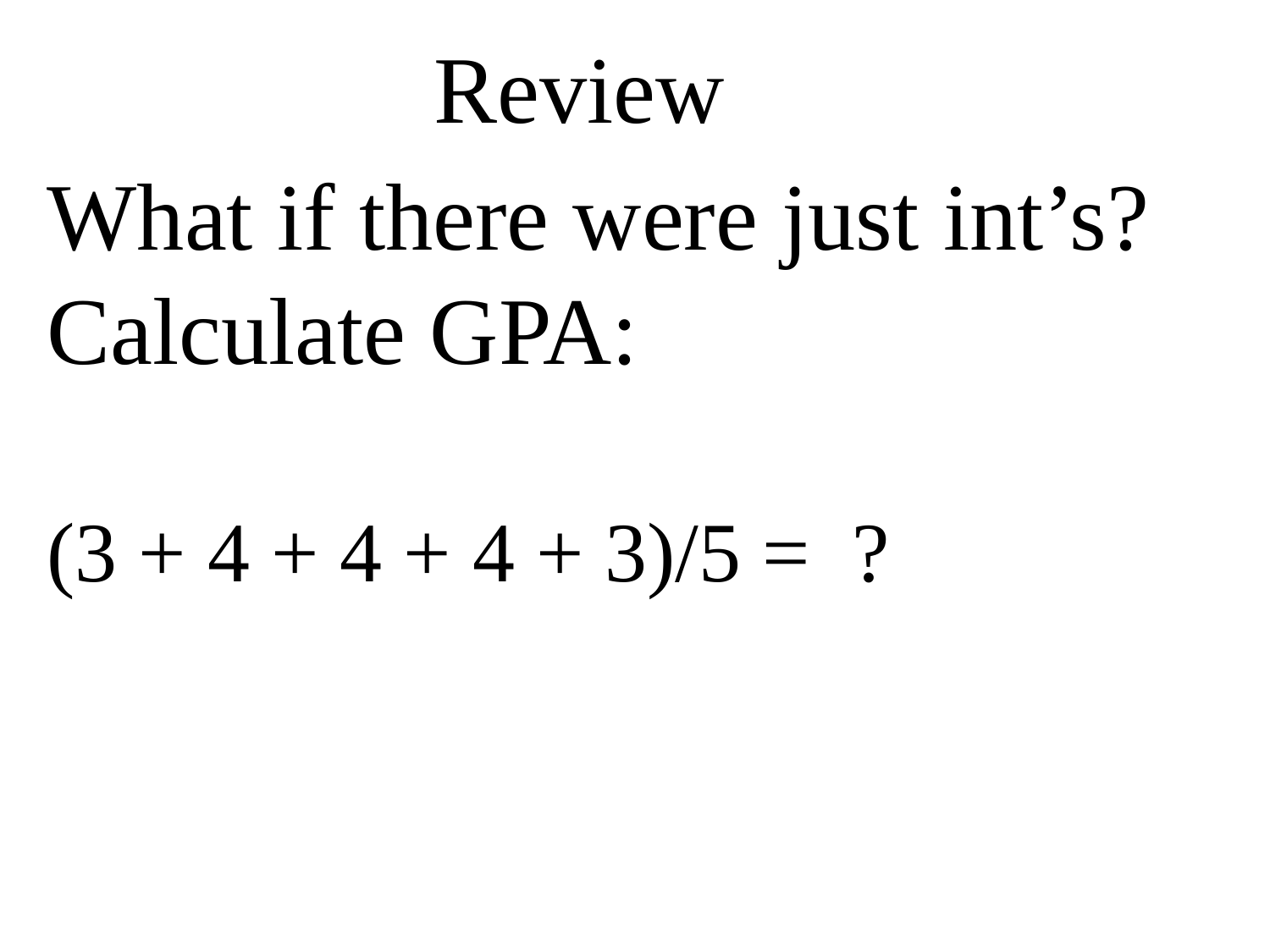

Review
What if there were just int’s?
Calculate GPA:

(3 + 4 + 4 + 4 + 3)/5 =  ?